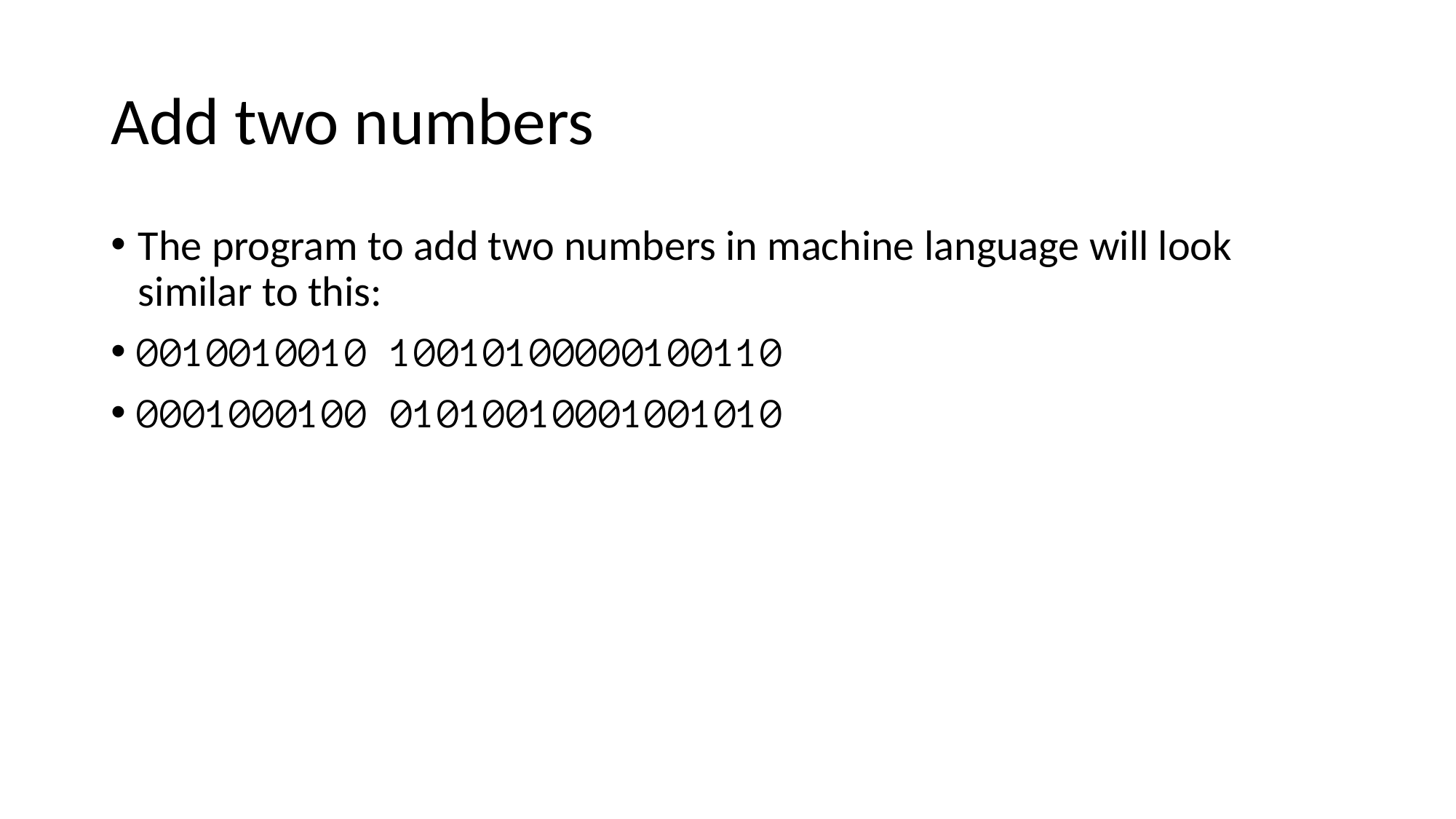

# Add two numbers
The program to add two numbers in machine language will look similar to this:
0010010010 10010100000100110
0001000100 01010010001001010